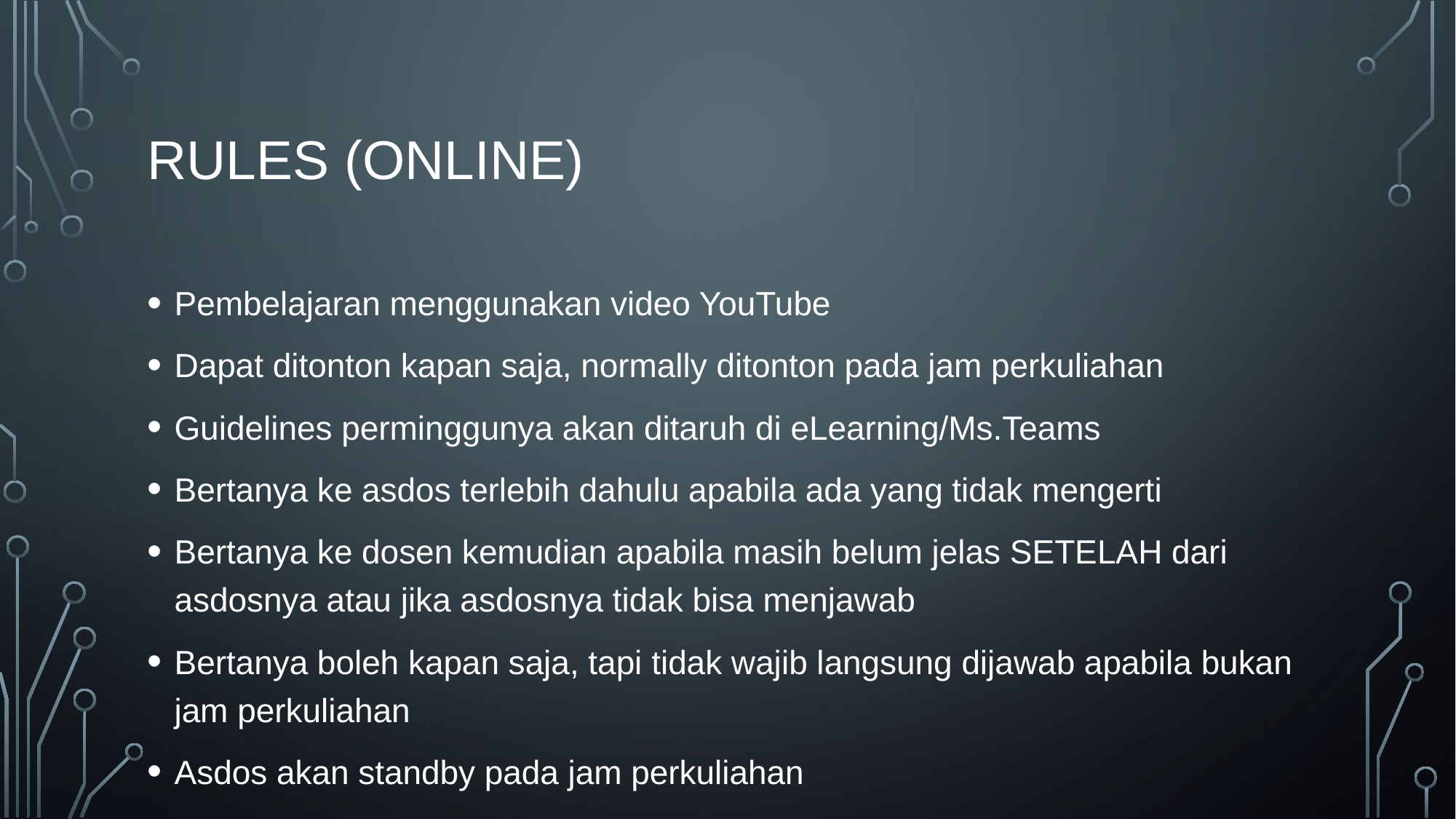

# Rules (Online)
Pembelajaran menggunakan video YouTube
Dapat ditonton kapan saja, normally ditonton pada jam perkuliahan
Guidelines perminggunya akan ditaruh di eLearning/Ms.Teams
Bertanya ke asdos terlebih dahulu apabila ada yang tidak mengerti
Bertanya ke dosen kemudian apabila masih belum jelas SETELAH dari asdosnya atau jika asdosnya tidak bisa menjawab
Bertanya boleh kapan saja, tapi tidak wajib langsung dijawab apabila bukan jam perkuliahan
Asdos akan standby pada jam perkuliahan